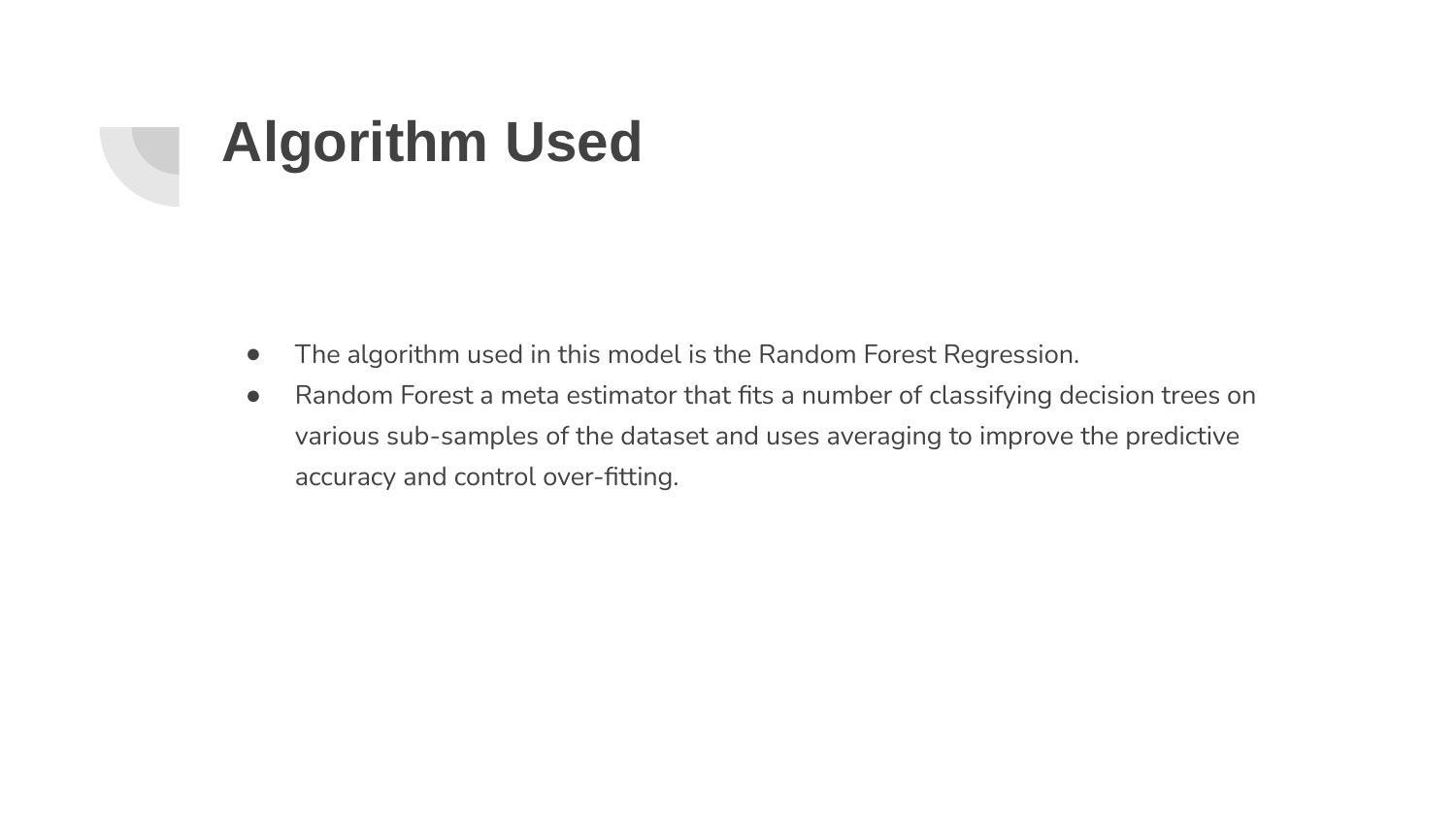

# Algorithm Used
The algorithm used in this model is the Random Forest Regression.
Random Forest a meta estimator that fits a number of classifying decision trees on various sub-samples of the dataset and uses averaging to improve the predictive accuracy and control over-fitting.